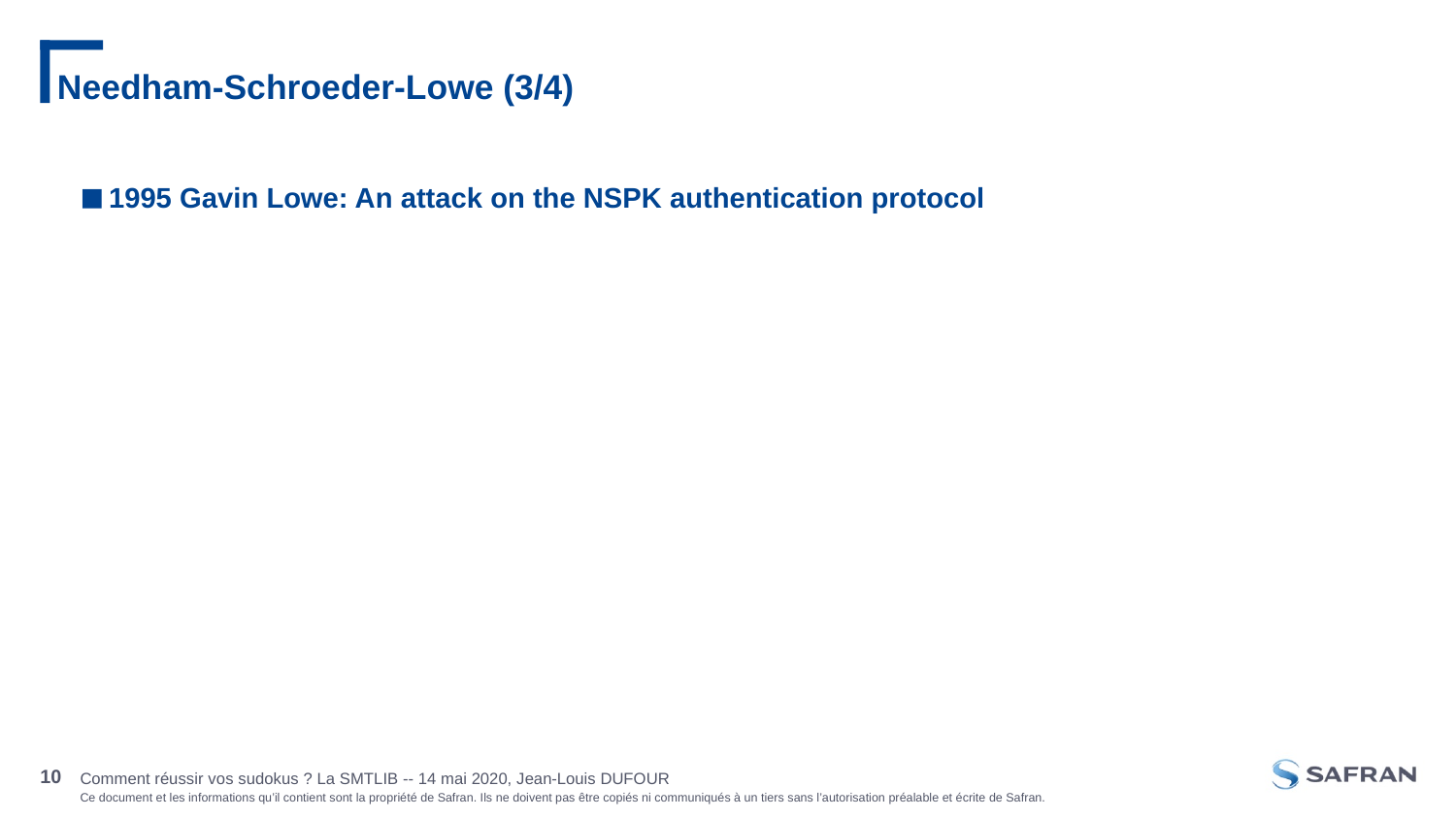

# Needham-Schroeder-Lowe (3/4)
1995 Gavin Lowe: An attack on the NSPK authentication protocol
Comment réussir vos sudokus ? La SMTLIB -- 14 mai 2020, Jean-Louis DUFOUR
10
27 sept. 2019, Jean-Louis DUFOUR